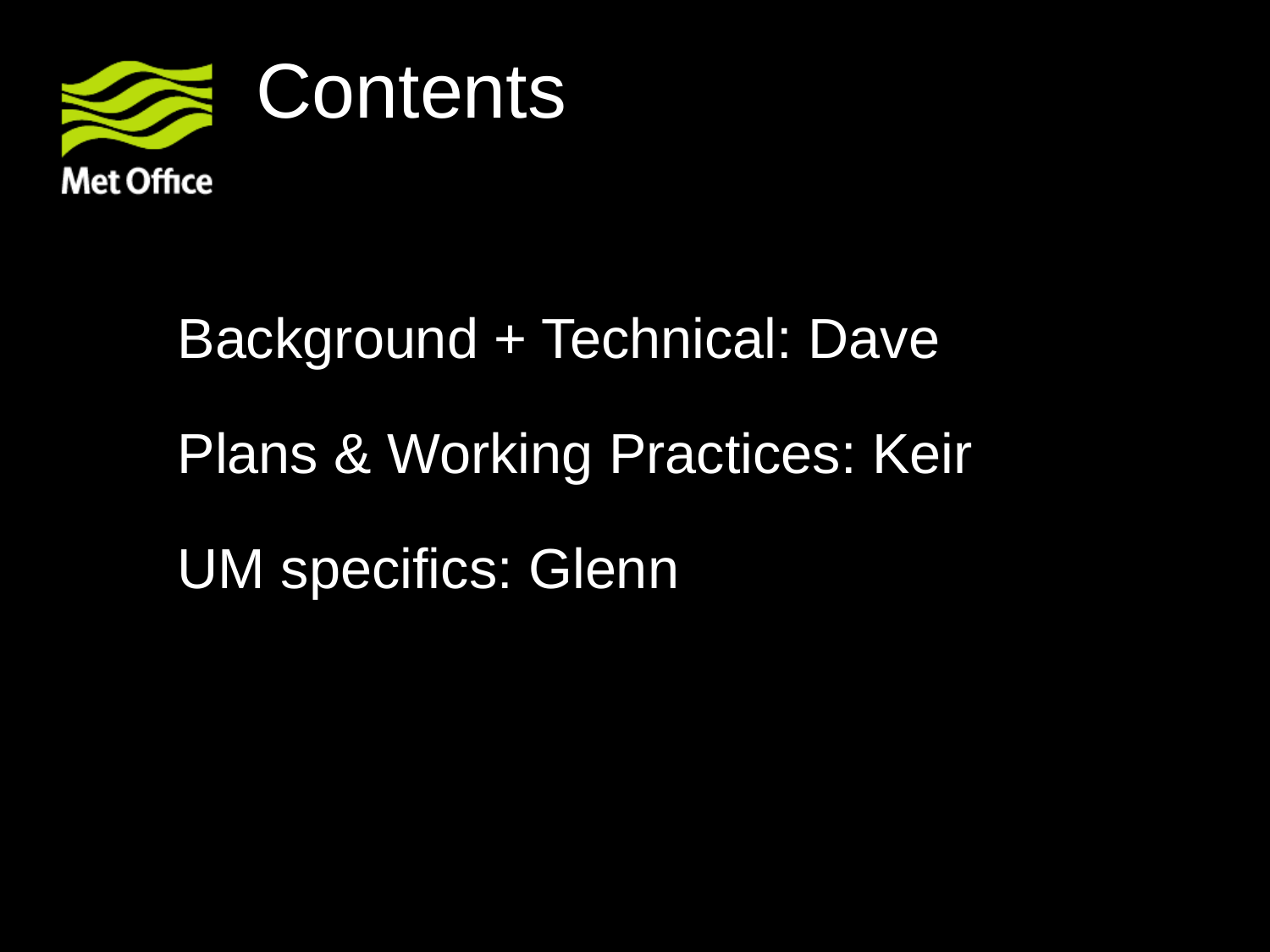

Contents
Background + Technical: Dave

Plans & Working Practices: Keir

UM specifics: Glenn